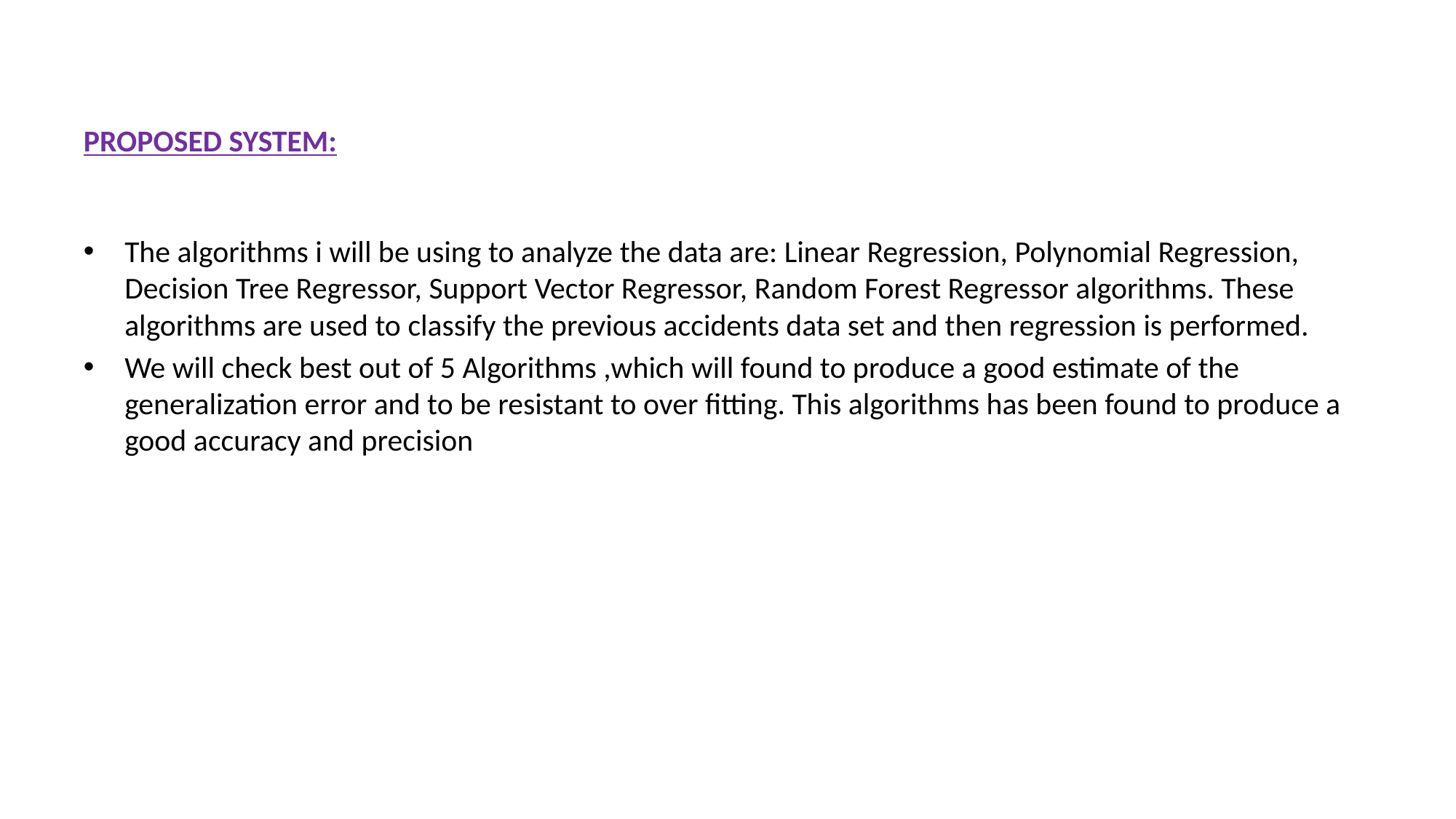

PROPOSED SYSTEM:

The algorithms i will be using to analyze the data are: Linear Regression, Polynomial Regression, Decision Tree Regressor, Support Vector Regressor, Random Forest Regressor algorithms. These algorithms are used to classify the previous accidents data set and then regression is performed.
We will check best out of 5 Algorithms ,which will found to produce a good estimate of the generalization error and to be resistant to over fitting. This algorithms has been found to produce a good accuracy and precision